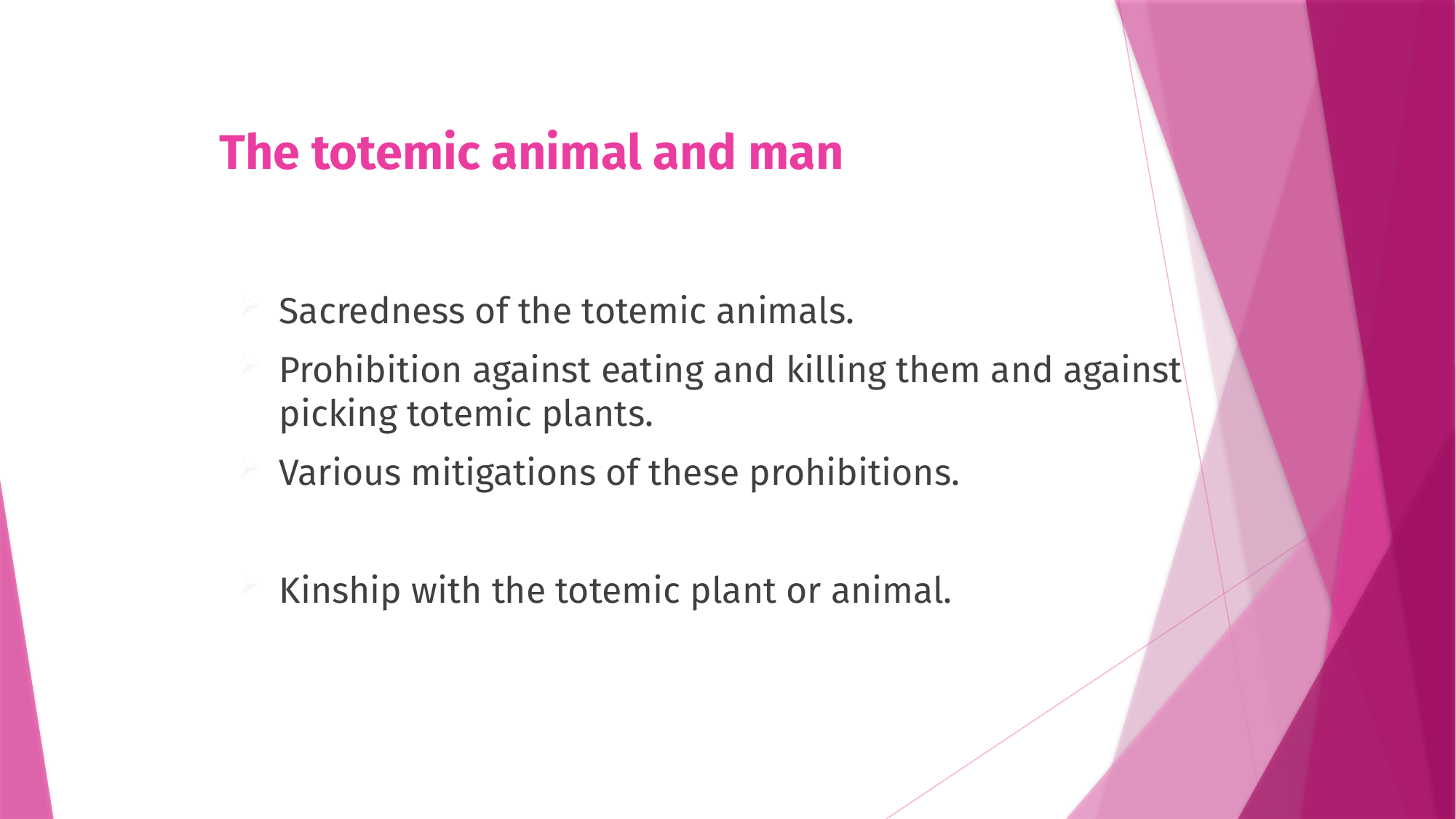

# The totemic animal and man
Sacredness of the totemic animals.
Prohibition against eating and killing them and against picking totemic plants.
Various mitigations of these prohibitions.

Kinship with the totemic plant or animal.